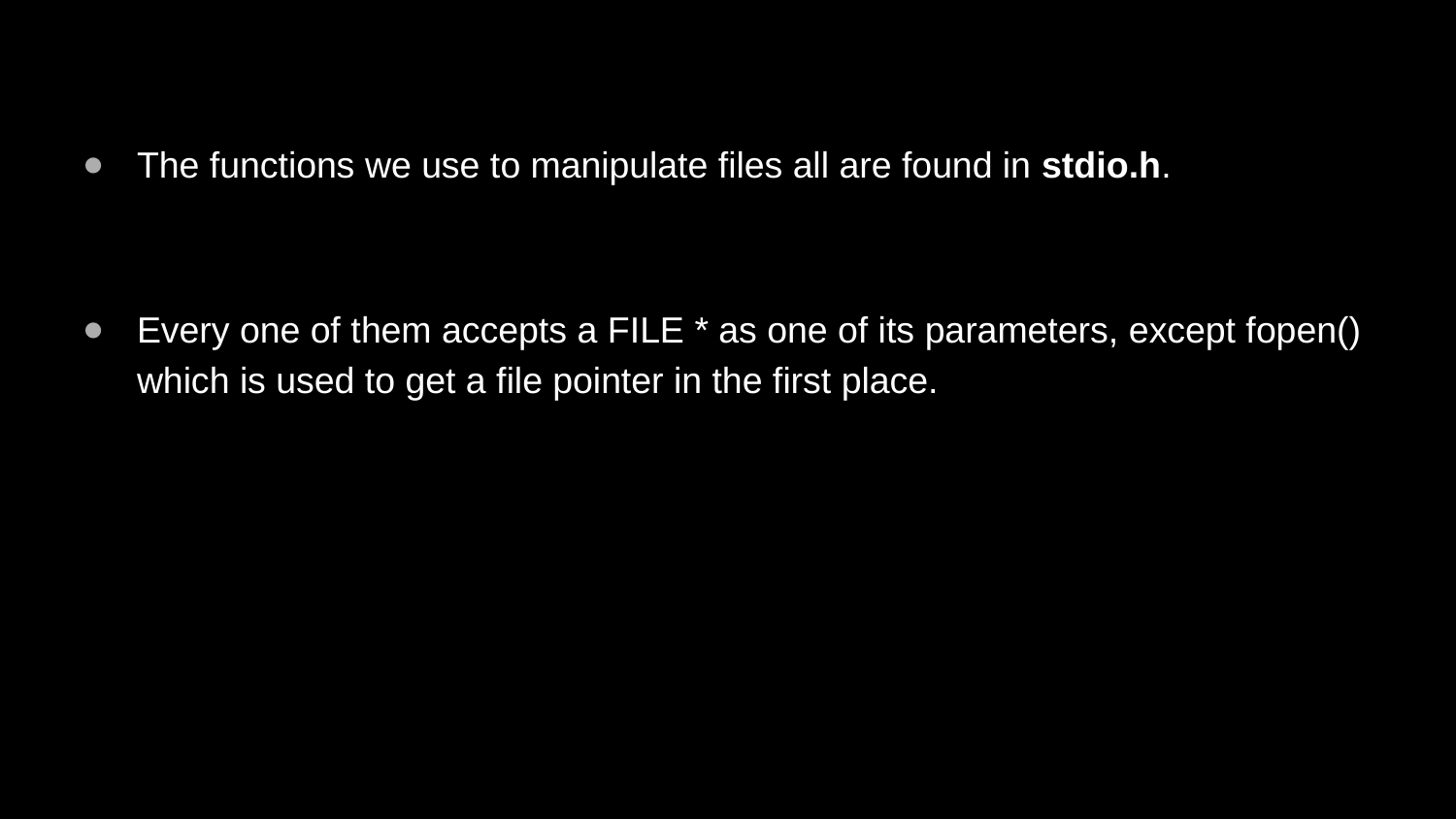

The functions we use to manipulate files all are found in stdio.h.

Every one of them accepts a FILE * as one of its parameters, except fopen() which is used to get a file pointer in the first place.